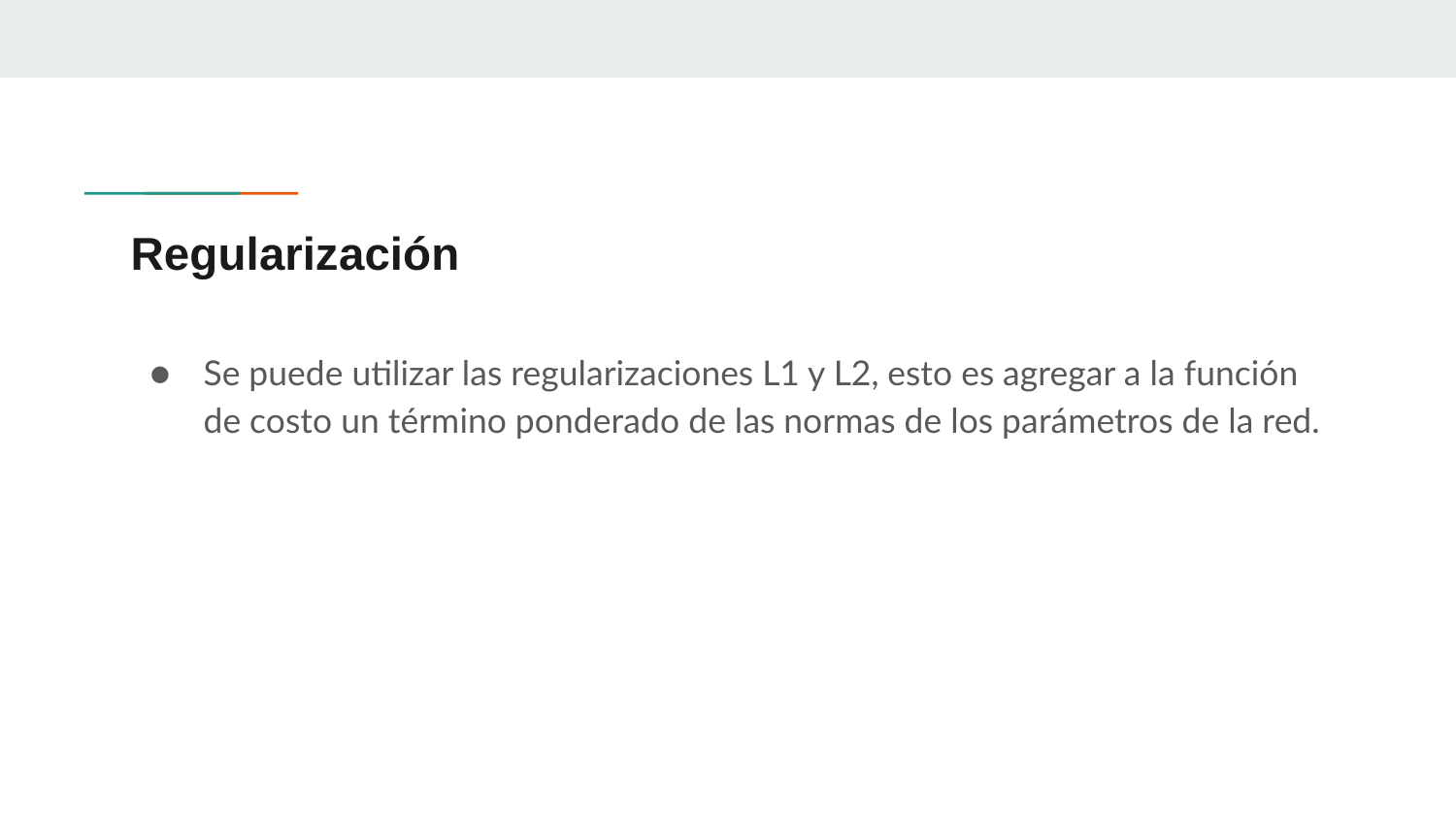

# Regularización
Se puede utilizar las regularizaciones L1 y L2, esto es agregar a la función de costo un término ponderado de las normas de los parámetros de la red.